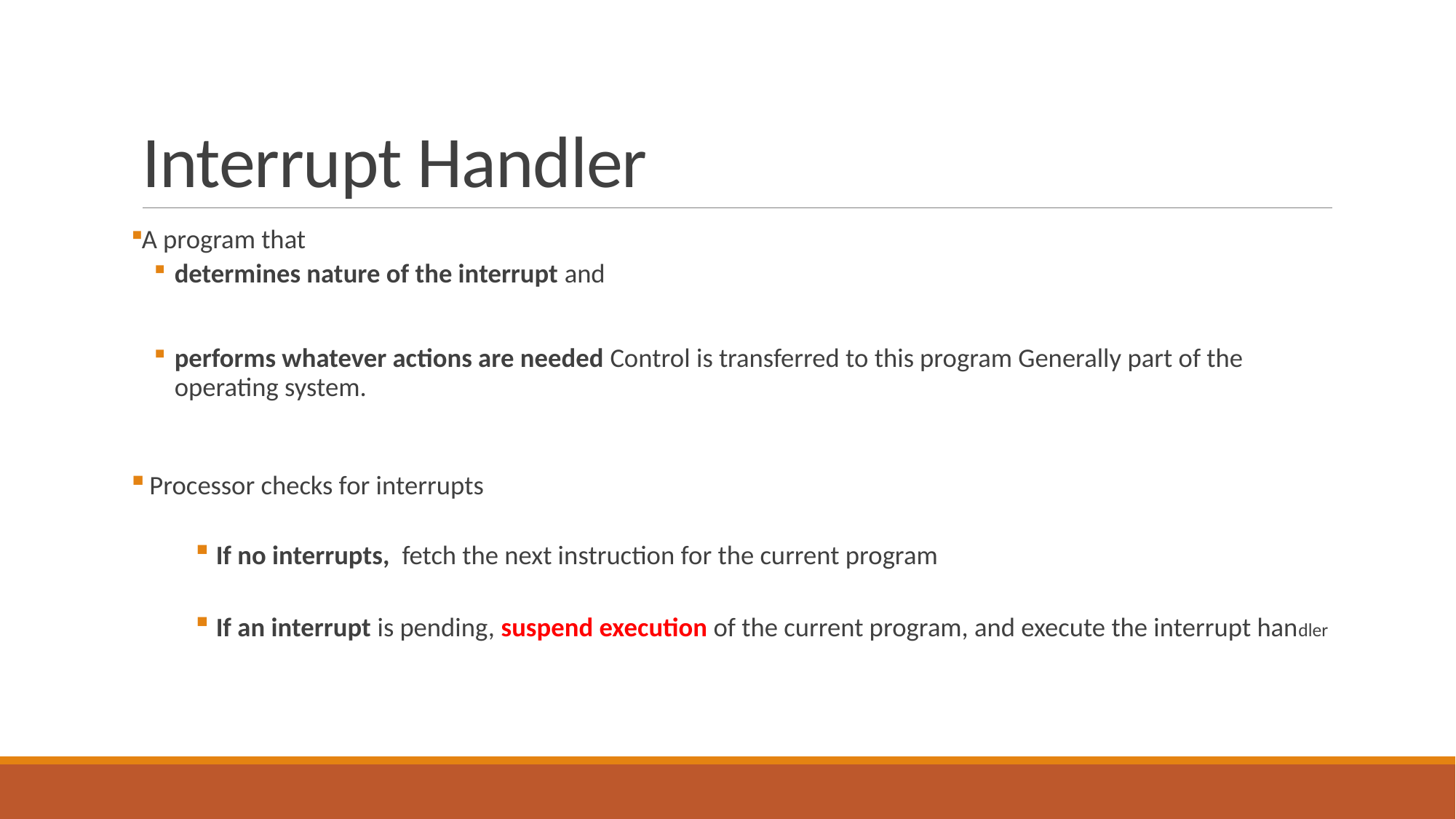

# Interrupt Handler
A program that
determines nature of the interrupt and

performs whatever actions are needed Control is transferred to this program Generally part of the operating system.

 Processor checks for interrupts
If no interrupts,  fetch the next instruction for the current program
If an interrupt is pending, suspend execution of the current program, and execute the interrupt handler